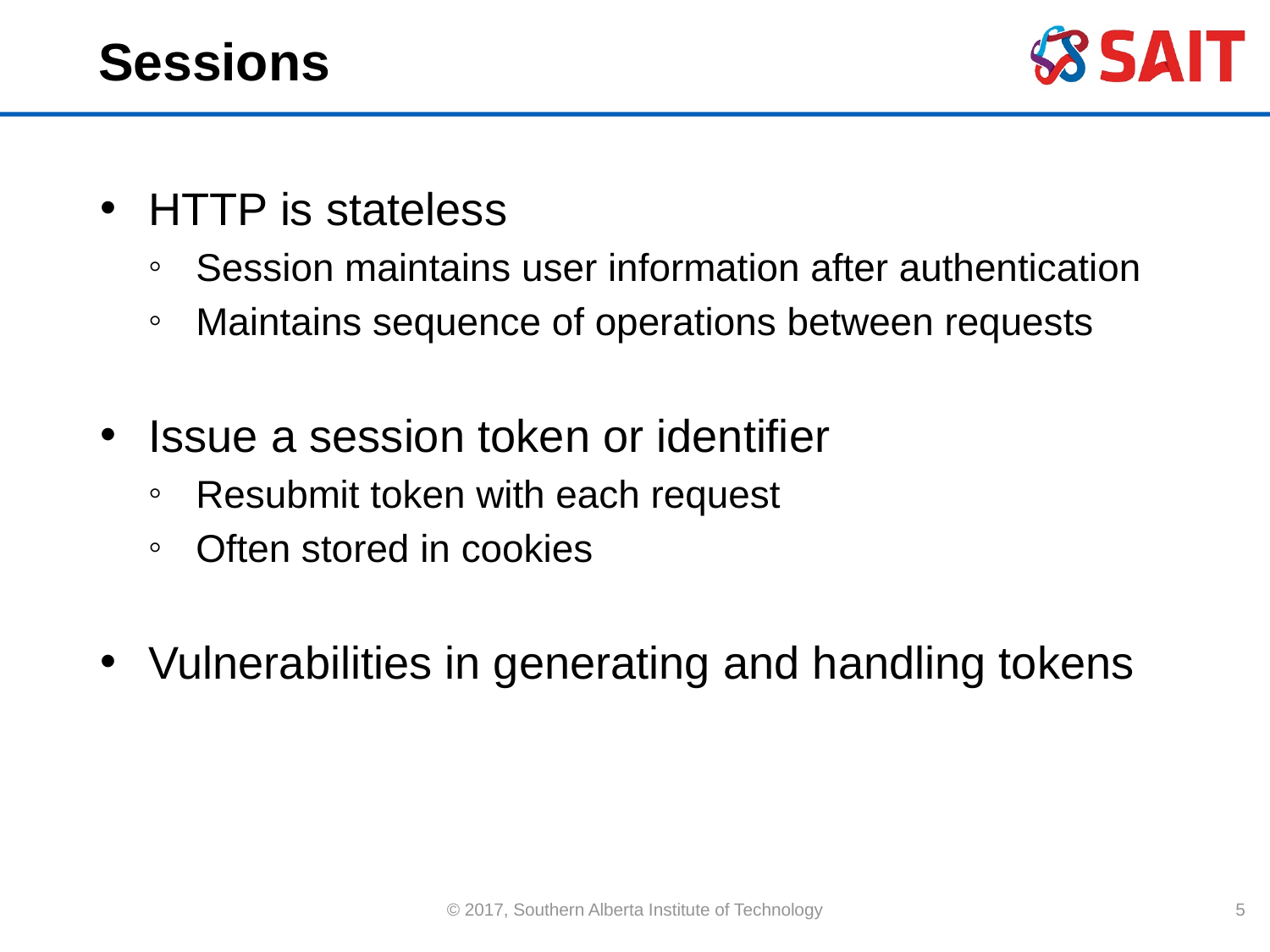

# Sessions
HTTP is stateless
Session maintains user information after authentication
Maintains sequence of operations between requests

Issue a session token or identifier
Resubmit token with each request
Often stored in cookies

Vulnerabilities in generating and handling tokens